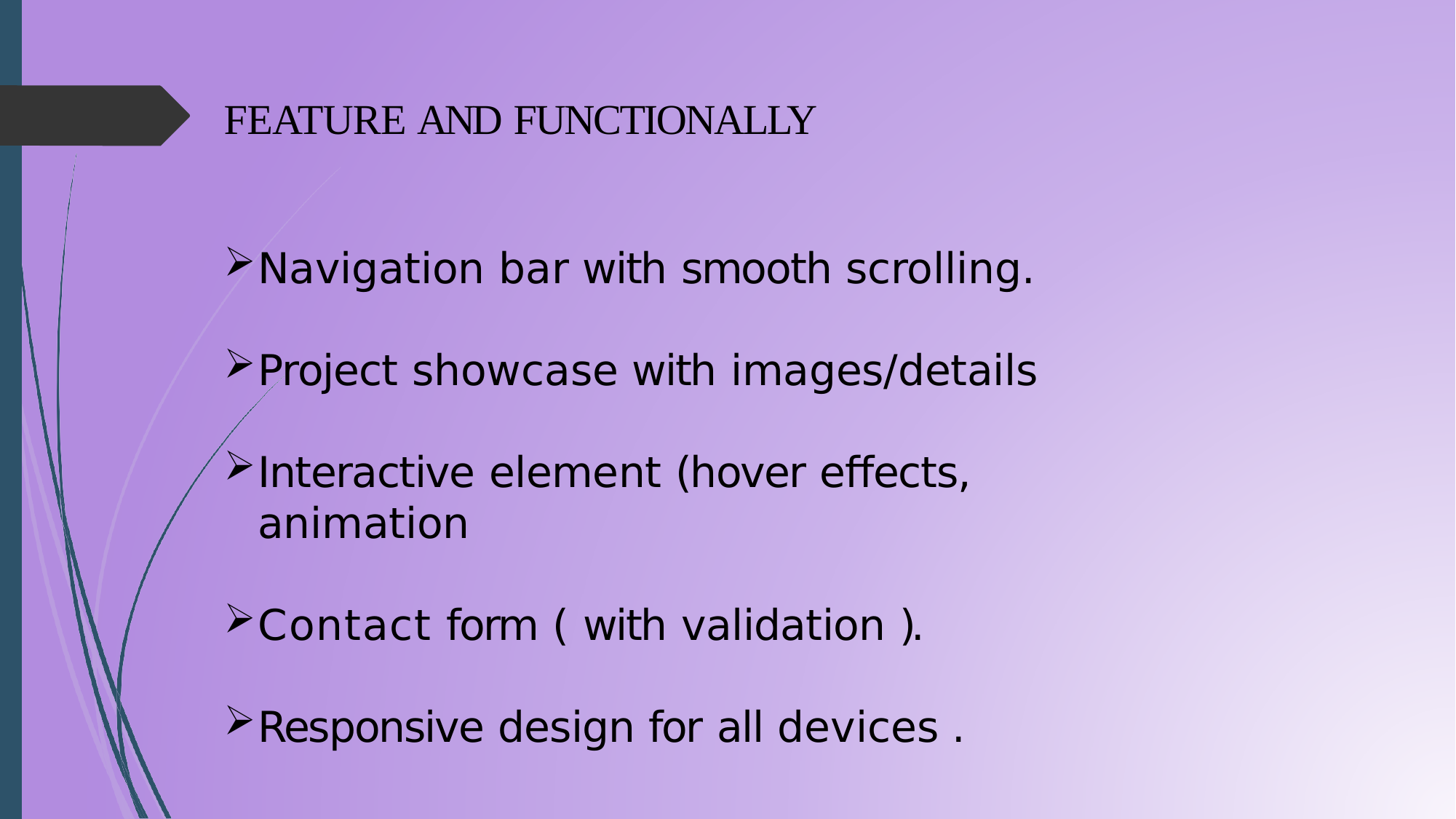

FEATURE AND FUNCTIONALLY

Navigation bar with smooth scrolling.
Project showcase with images/details
Interactive element (hover effects, animation
Contact form ( with validation ).
Responsive design for all devices .